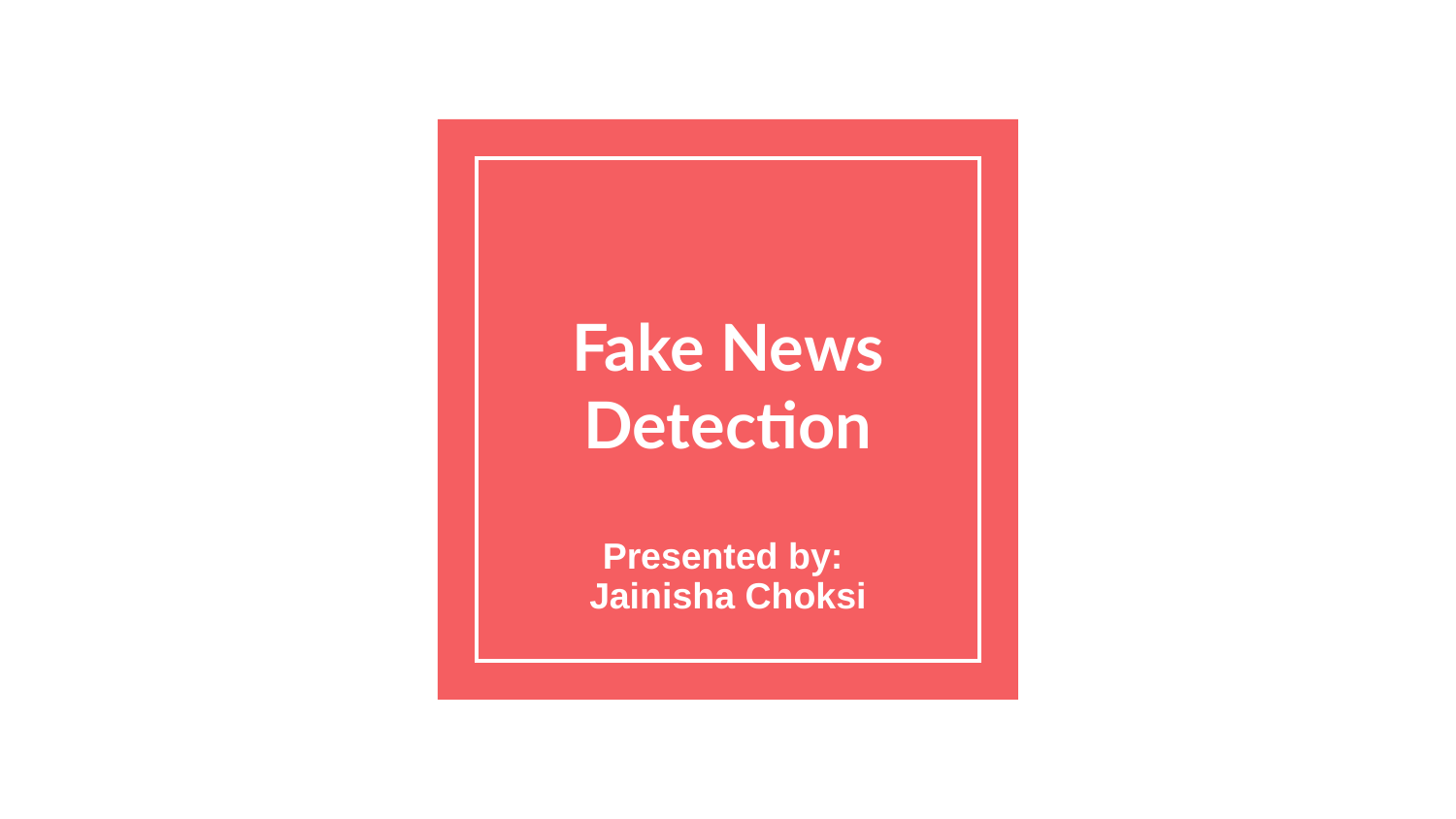

# Fake News Detection
Presented by:
Jainisha Choksi